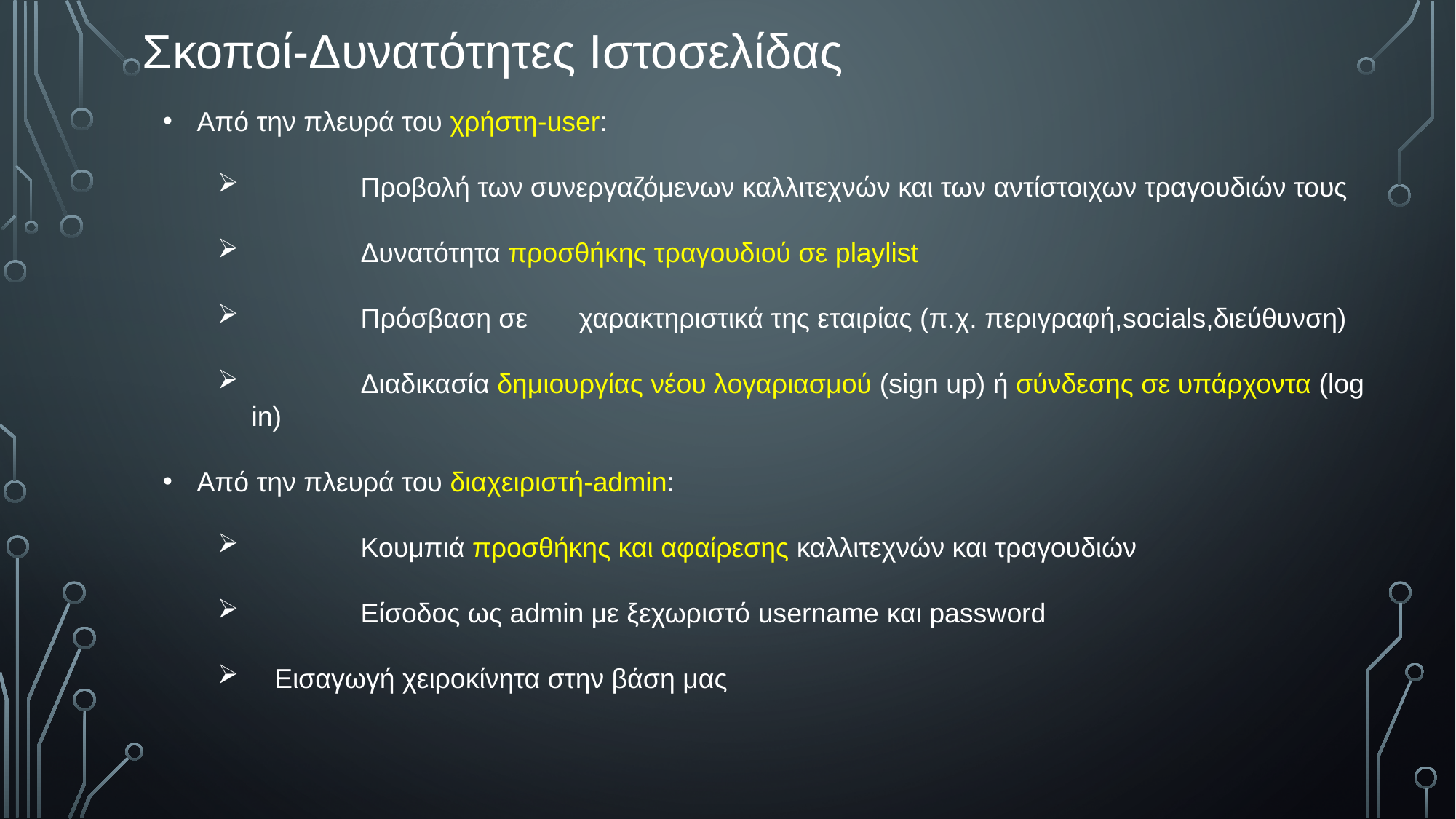

Σκοποί-Δυνατότητες Ιστοσελίδας
Από την πλευρά του χρήστη-user:

	Προβολή των συνεργαζόμενων καλλιτεχνών και των αντίστοιχων τραγουδιών τους

	Δυνατότητα προσθήκης τραγουδιού σε playlist

	Πρόσβαση σε 	χαρακτηριστικά της εταιρίας (π.χ. περιγραφή,socials,διεύθυνση)

	Διαδικασία δημιουργίας νέου λογαριασμού (sign up) ή σύνδεσης σε υπάρχοντα (log in)

Από την πλευρά του διαχειριστή-admin:

	Κουμπιά προσθήκης και αφαίρεσης καλλιτεχνών και τραγουδιών

	Είσοδος ως admin με ξεχωριστό username και password

   Εισαγωγή χειροκίνητα στην βάση μας